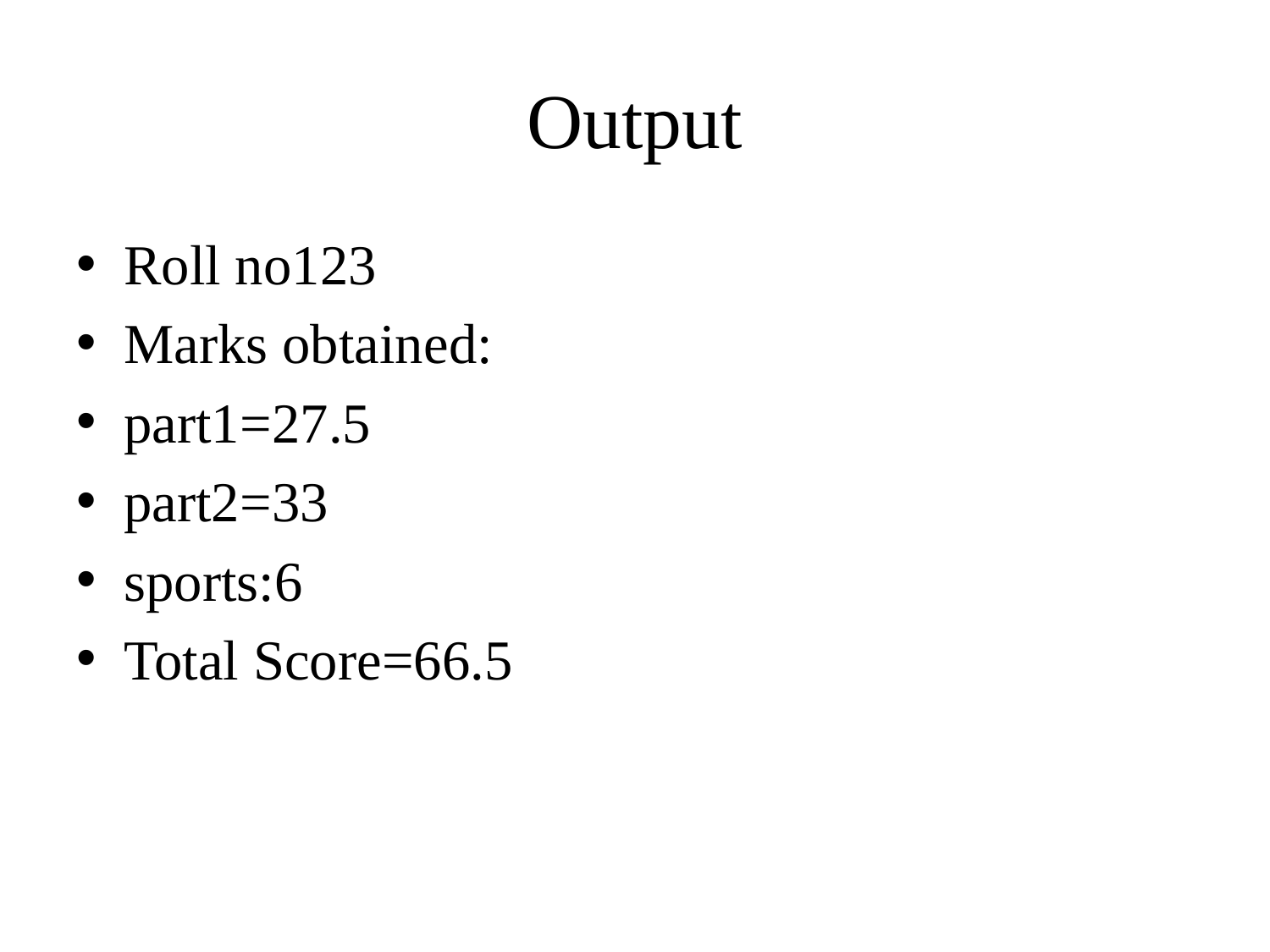

# Output
Roll no123
Marks obtained:
part1=27.5
part2=33
sports:6
Total Score=66.5